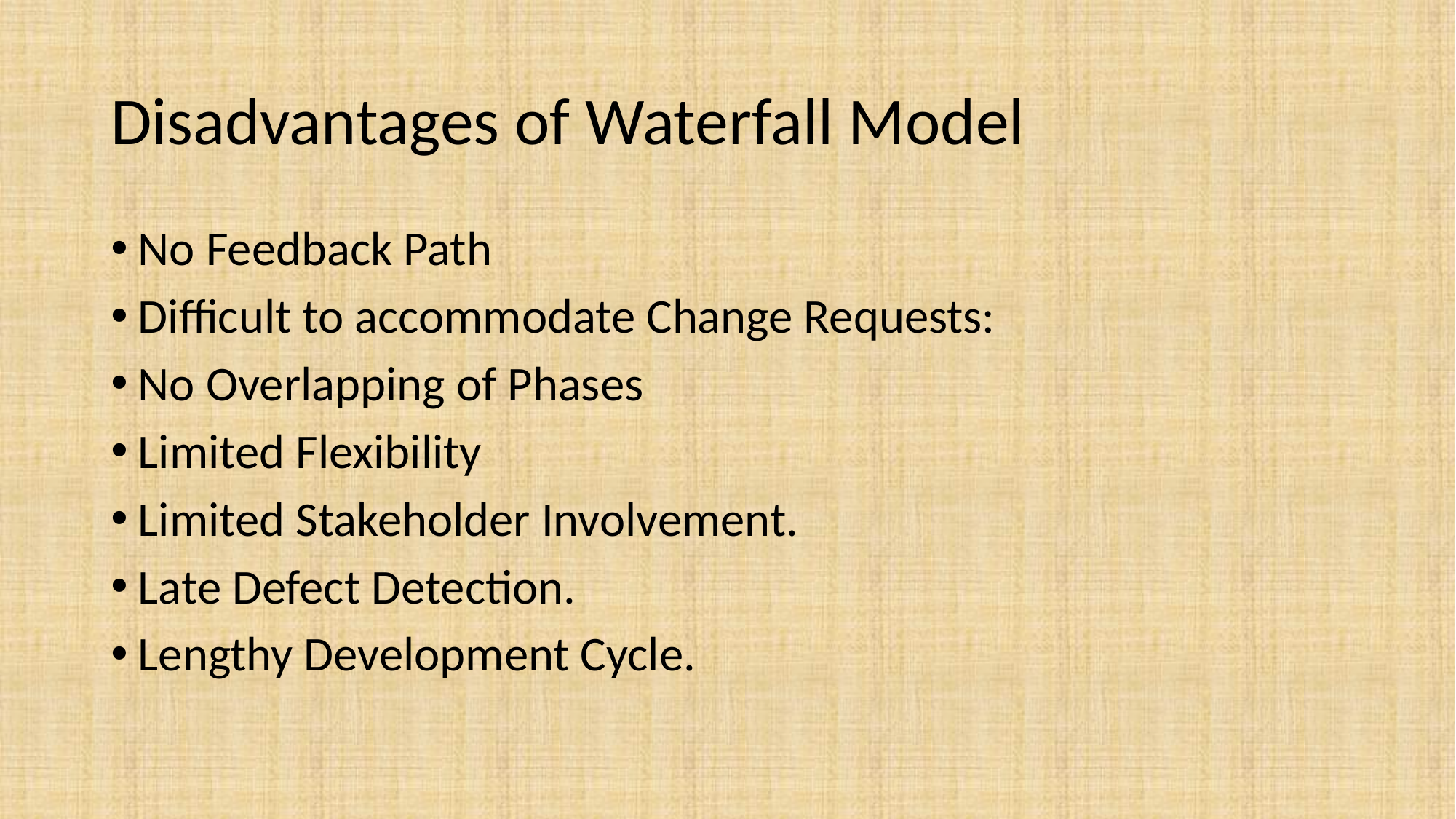

# Disadvantages of Waterfall Model
No Feedback Path
Difficult to accommodate Change Requests:
No Overlapping of Phases
Limited Flexibility
Limited Stakeholder Involvement.
Late Defect Detection.
Lengthy Development Cycle.